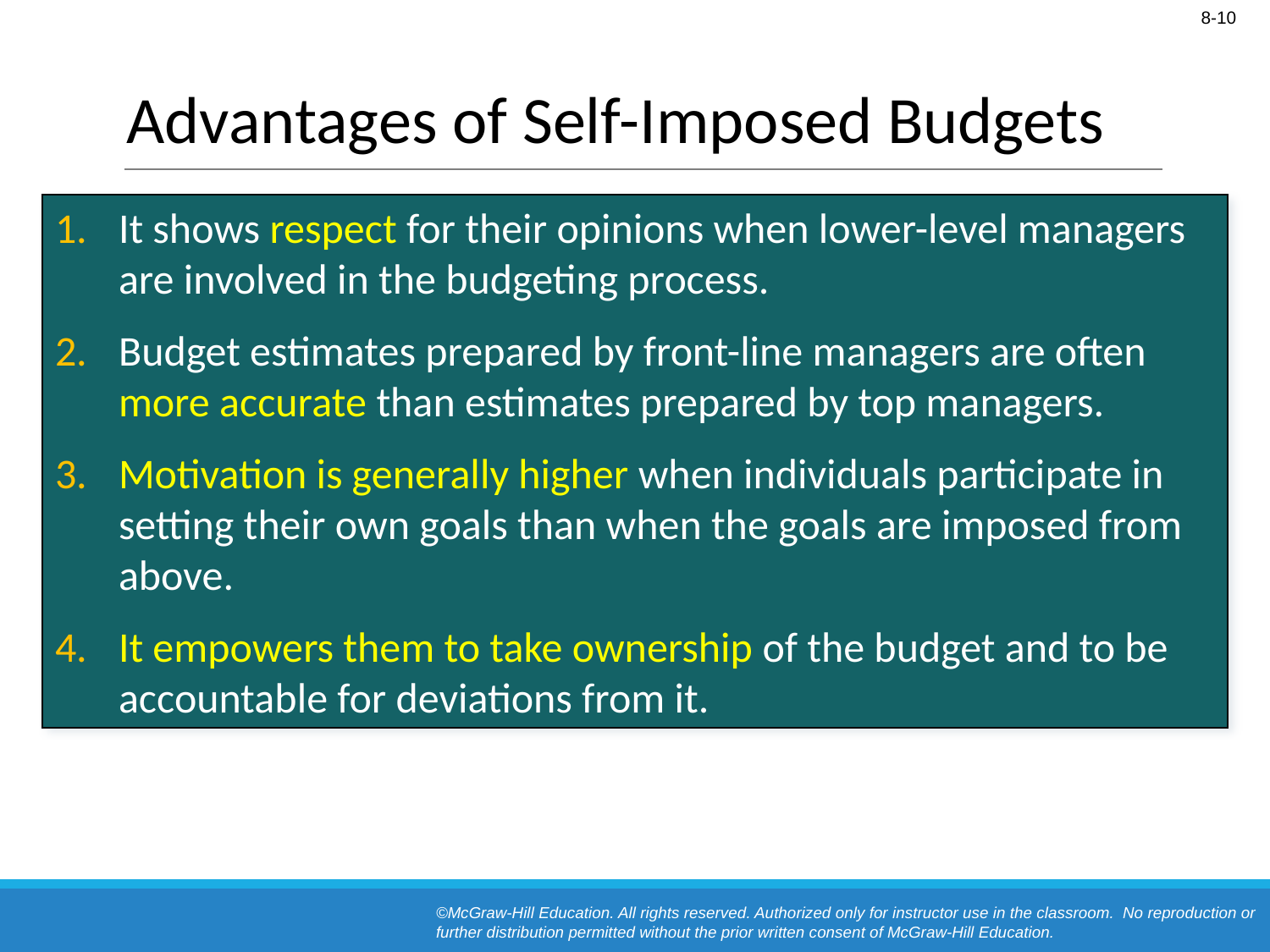

# Advantages of Self-Imposed Budgets
It shows respect for their opinions when lower-level managers are involved in the budgeting process.
Budget estimates prepared by front-line managers are often more accurate than estimates prepared by top managers.
Motivation is generally higher when individuals participate in setting their own goals than when the goals are imposed from above.
It empowers them to take ownership of the budget and to be accountable for deviations from it.